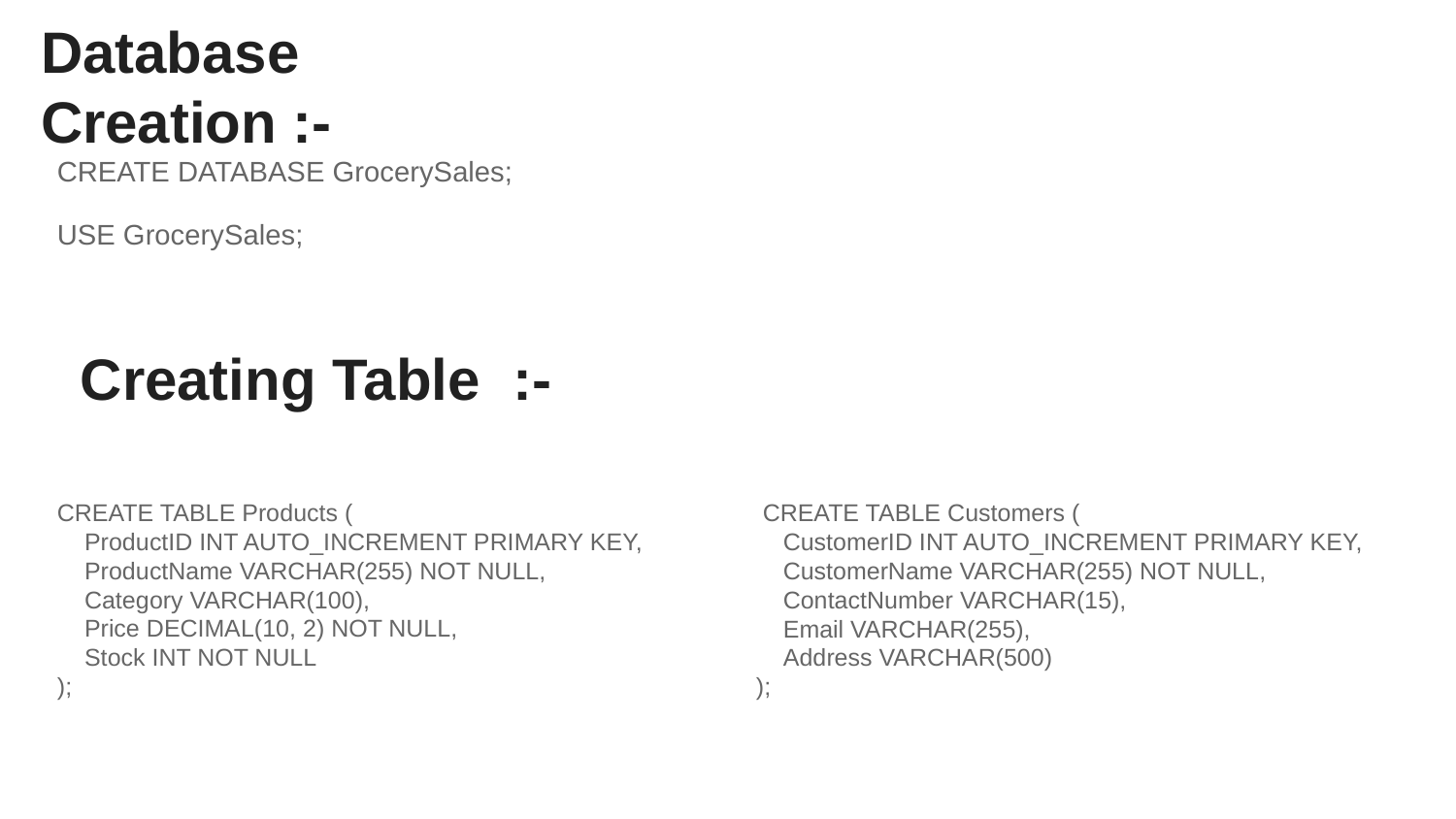

# Database Creation :-
CREATE DATABASE GrocerySales;
USE GrocerySales;

 Creating Table  :-
CREATE TABLE Products (
    ProductID INT AUTO_INCREMENT PRIMARY KEY,
    ProductName VARCHAR(255) NOT NULL,
    Category VARCHAR(100),
    Price DECIMAL(10, 2) NOT NULL,
    Stock INT NOT NULL
);

 CREATE TABLE Customers (
    CustomerID INT AUTO_INCREMENT PRIMARY KEY,
    CustomerName VARCHAR(255) NOT NULL,
    ContactNumber VARCHAR(15),
    Email VARCHAR(255),
    Address VARCHAR(500)
);